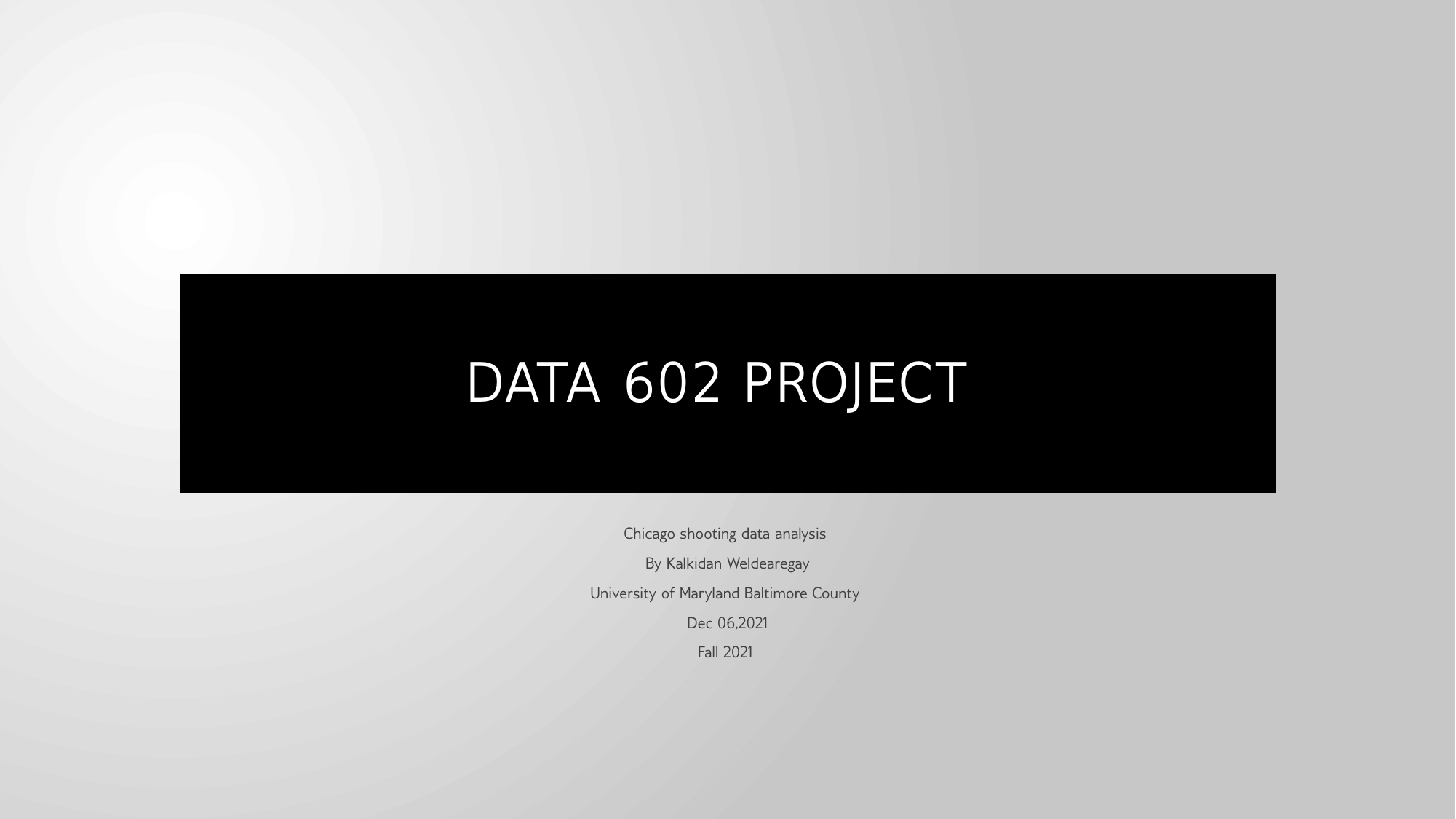

# Data 602 project
Chicago shooting data analysis
           By Kalkidan Weldearegay
University of Maryland Baltimore County
Dec 06,2021
Fall 2021